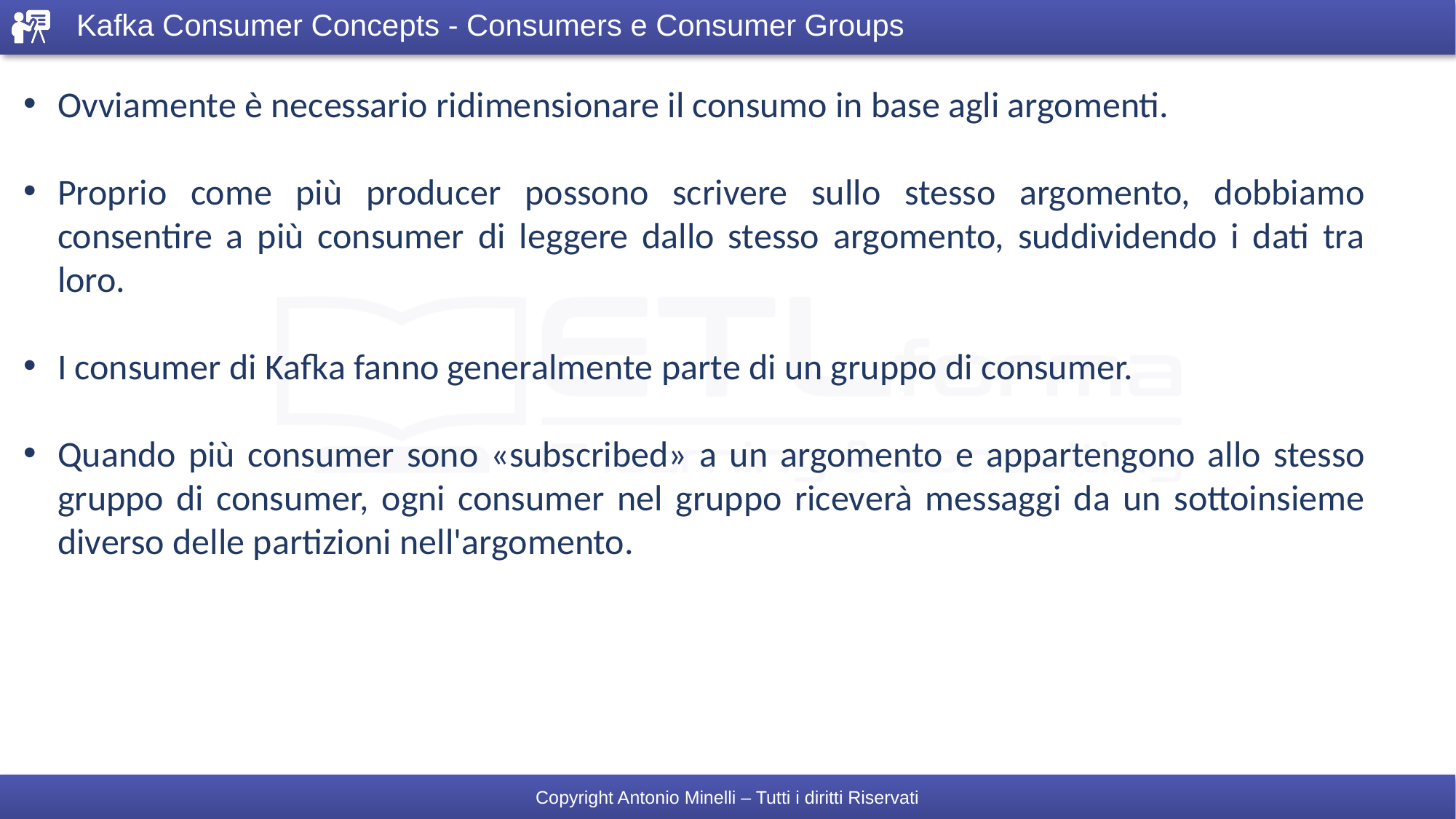

# Kafka Consumer Concepts - Consumers e Consumer Groups
Ovviamente è necessario ridimensionare il consumo in base agli argomenti.

Proprio come più producer possono scrivere sullo stesso argomento, dobbiamo consentire a più consumer di leggere dallo stesso argomento, suddividendo i dati tra loro.

I consumer di Kafka fanno generalmente parte di un gruppo di consumer.

Quando più consumer sono «subscribed» a un argomento e appartengono allo stesso gruppo di consumer, ogni consumer nel gruppo riceverà messaggi da un sottoinsieme diverso delle partizioni nell'argomento.